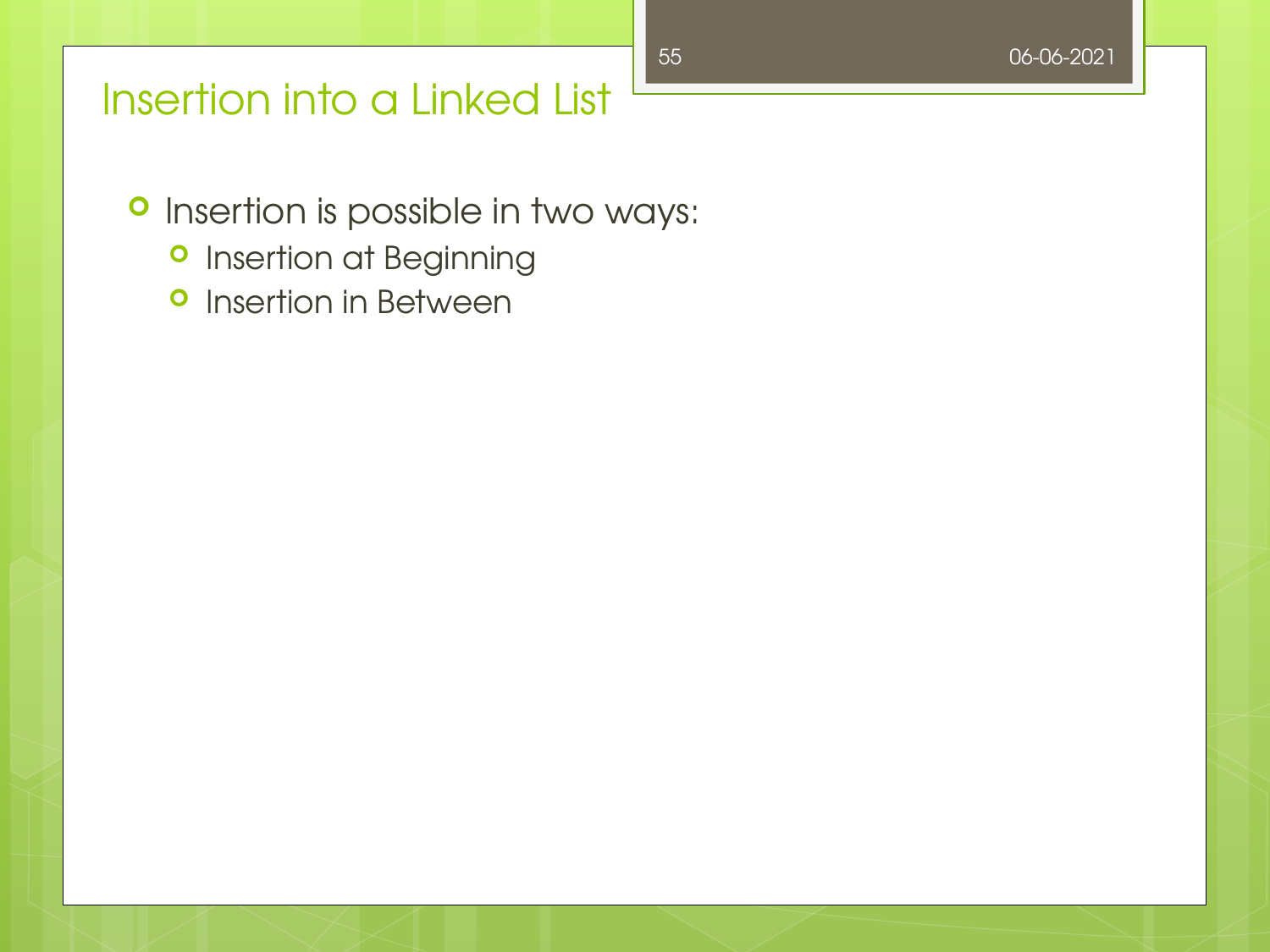

55
06-06-2021
# Insertion into a Linked List
Insertion is possible in two ways:
Insertion at Beginning
Insertion in Between